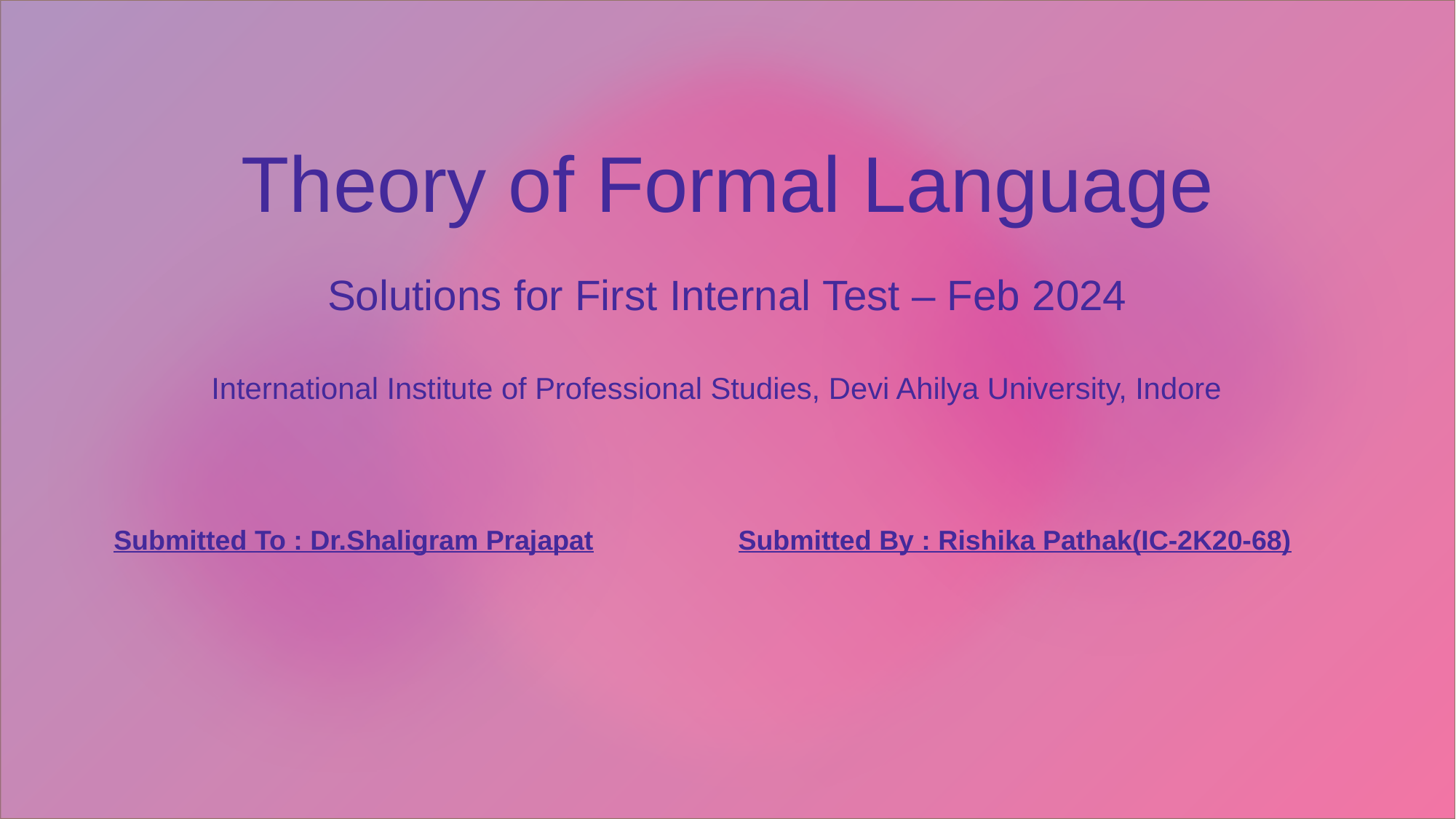

# Theory of Formal Language
Solutions for First Internal Test – Feb 2024
International Institute of Professional Studies, Devi Ahilya University, Indore
Submitted To : Dr.Shaligram Prajapat
Submitted By : Rishika Pathak(IC-2K20-68)